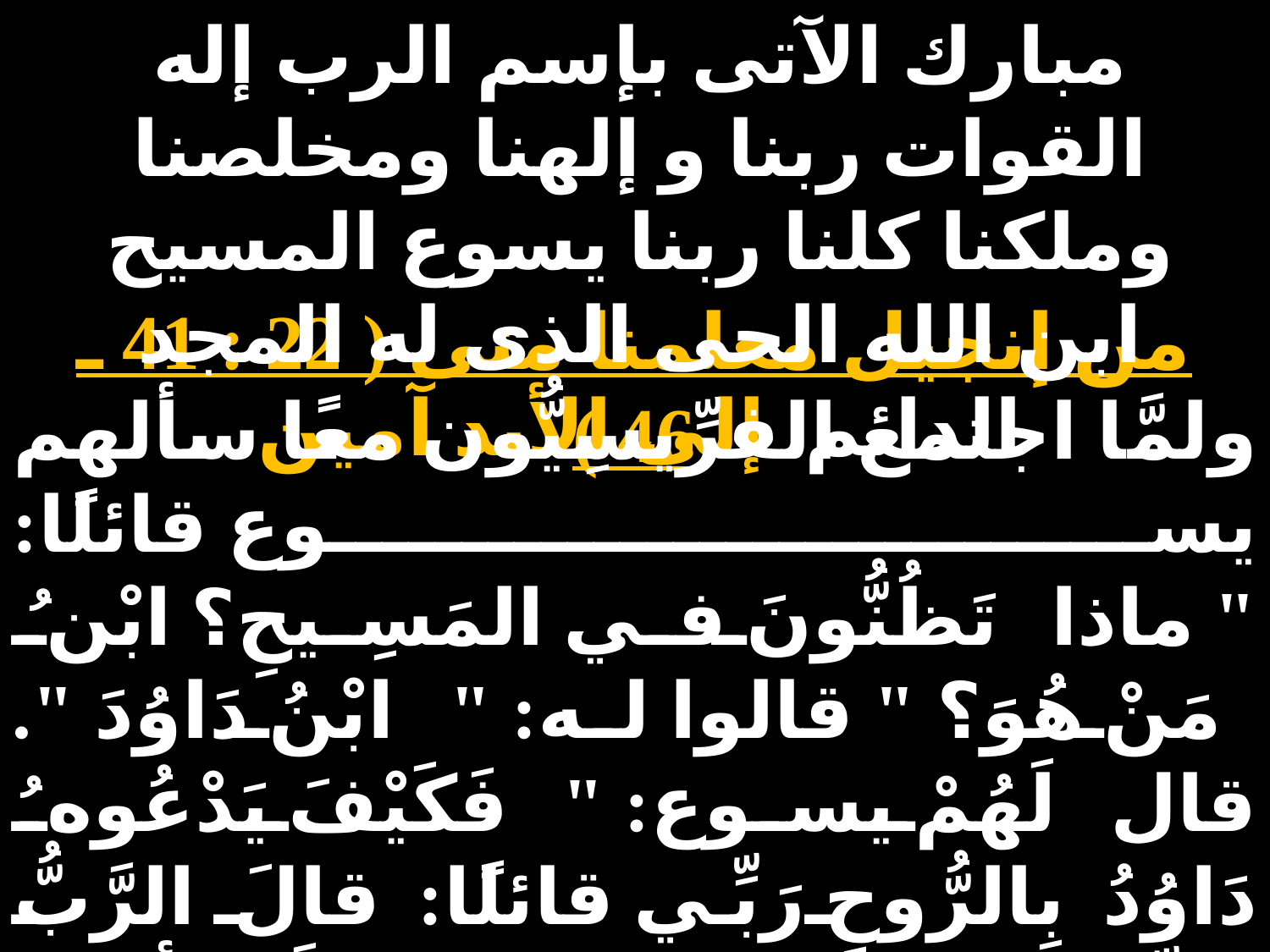

مبارك الآتى بإسم الرب إله القوات ربنا و إلهنا ومخلصنا وملكنا كلنا ربنا يسوع المسيح ابن الله الحى الذى له المجد الدائم  إلى الأبد آمين
من إنجيل معلمنا متى ( 22 : 41 ـ 46 )
ولمَّا اجتمع الفرِّيسِيُّون معًا سألهم يسوع قائلًا:
" ماذا تَظُنُّونَ في المَسِيحِ؟ ابْنُ مَنْ هُوَ؟ " قالوا له: " ابْنُ دَاوُدَ ". قال لَهُمْ يسوع: " فَكَيْفَ يَدْعُوهُ دَاوُدُ بِالرُّوحِ رَبِّي قائلًا: قالَ الرَّبُّ لِرَبِّي اجْلِسْ عَنْ يَمِينِي حتَّى أضع أعْدَاءَكَ تحتَ قَدَمِيكَ؟ فإنْ كان دَاوُدُ بِالرُّوح يَدْعُوهُ ربِّي، فَكَيفَ يكون ابنَهُ؟ " فَلَمْ